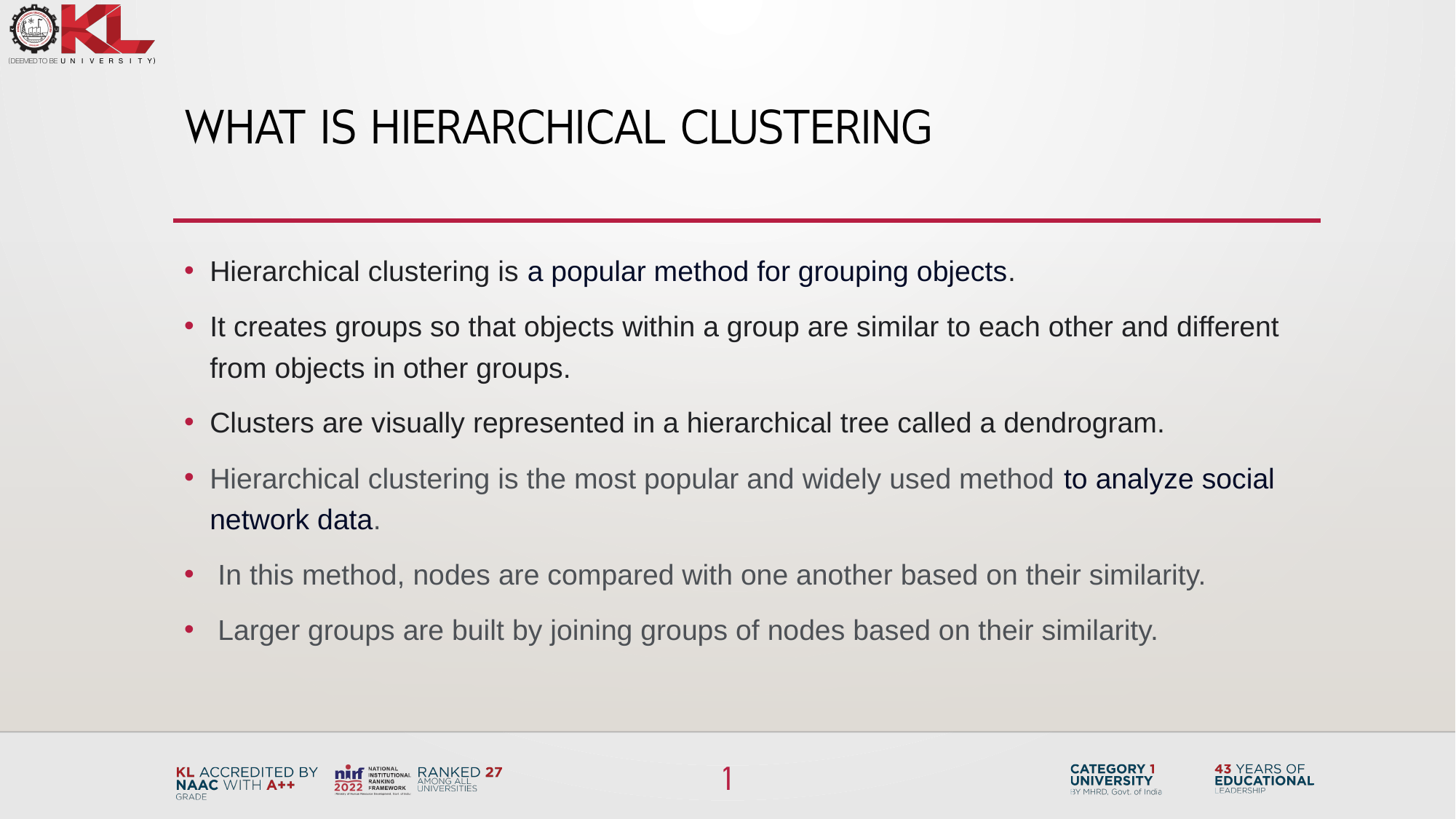

# WHAT IS HIERARCHICAL CLUSTERING
Hierarchical clustering is a popular method for grouping objects.
It creates groups so that objects within a group are similar to each other and different from objects in other groups.
Clusters are visually represented in a hierarchical tree called a dendrogram.
Hierarchical clustering is the most popular and widely used method to analyze social network data.
 In this method, nodes are compared with one another based on their similarity.
 Larger groups are built by joining groups of nodes based on their similarity.
1